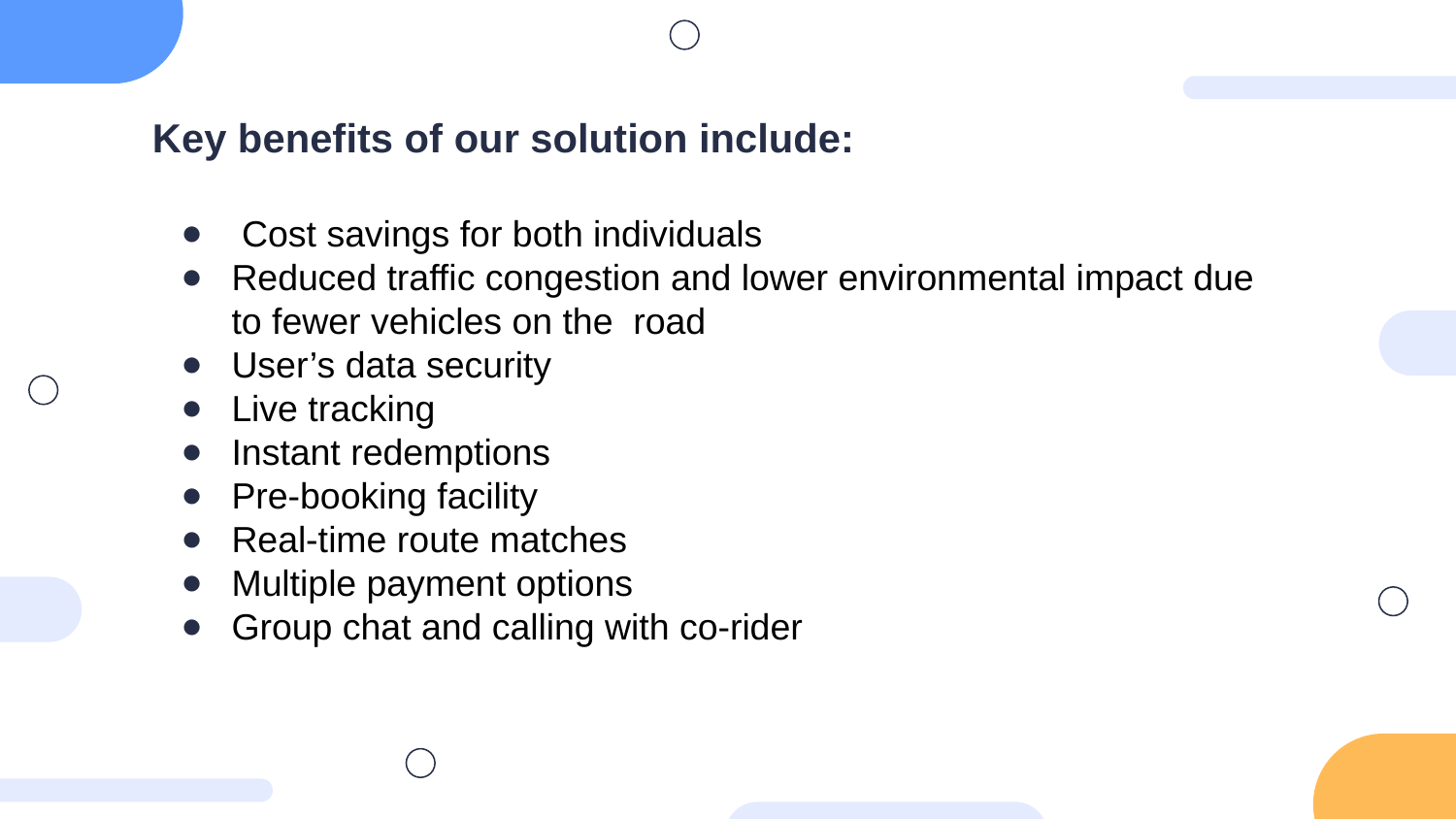

# Key benefits of our solution include:
 Cost savings for both individuals
Reduced traffic congestion and lower environmental impact due to fewer vehicles on the  road
User’s data security
Live tracking
Instant redemptions
Pre-booking facility
Real-time route matches
Multiple payment options
Group chat and calling with co-rider